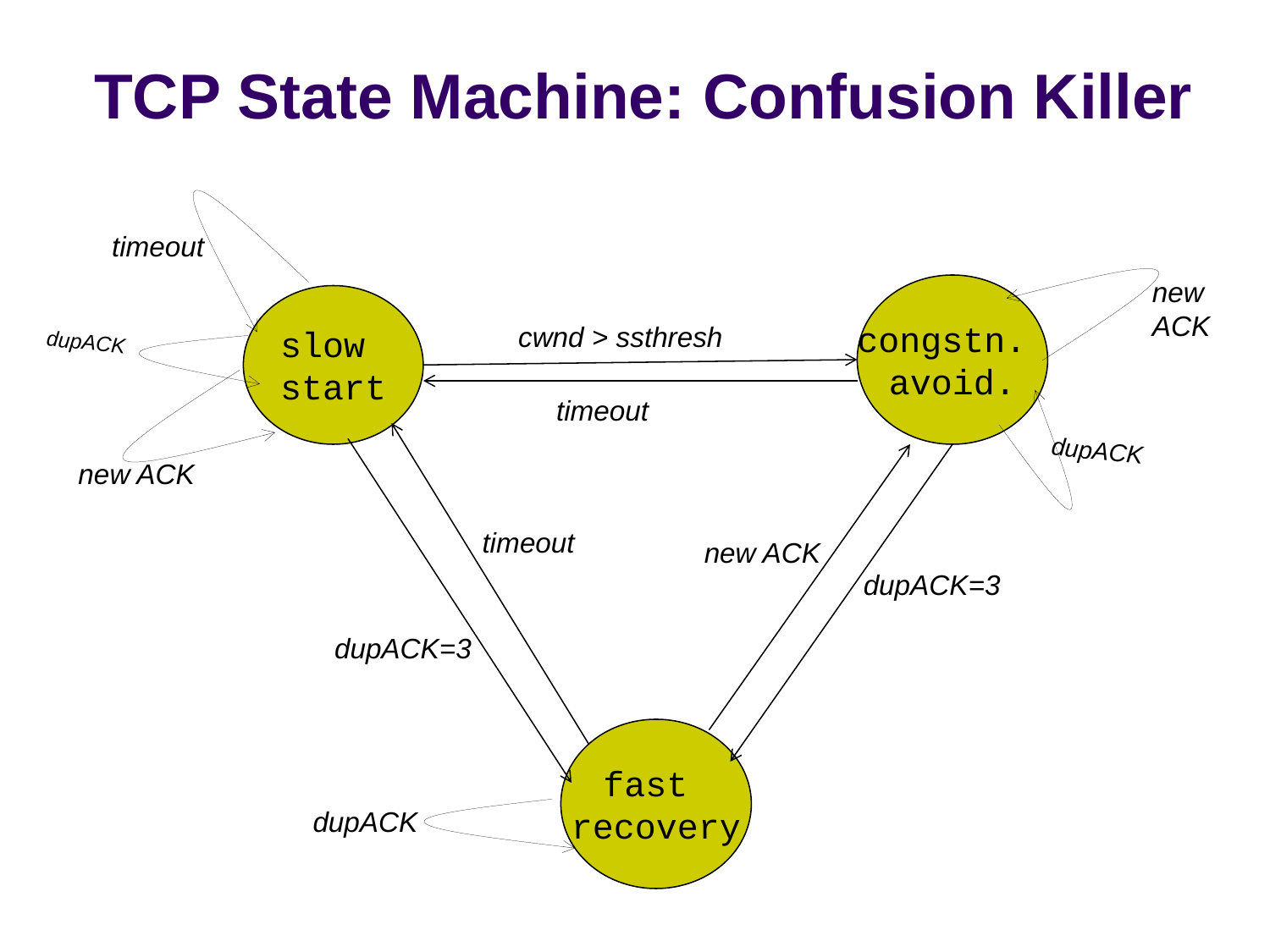

# TCP State Machine: Confusion Killer

timeout
new
ACK

congstn.
avoid.
slow
start
cwnd > ssthresh

dupACK

timeout

dupACK
new ACK
timeout
new ACK
dupACK=3
dupACK=3
fast
recovery

dupACK